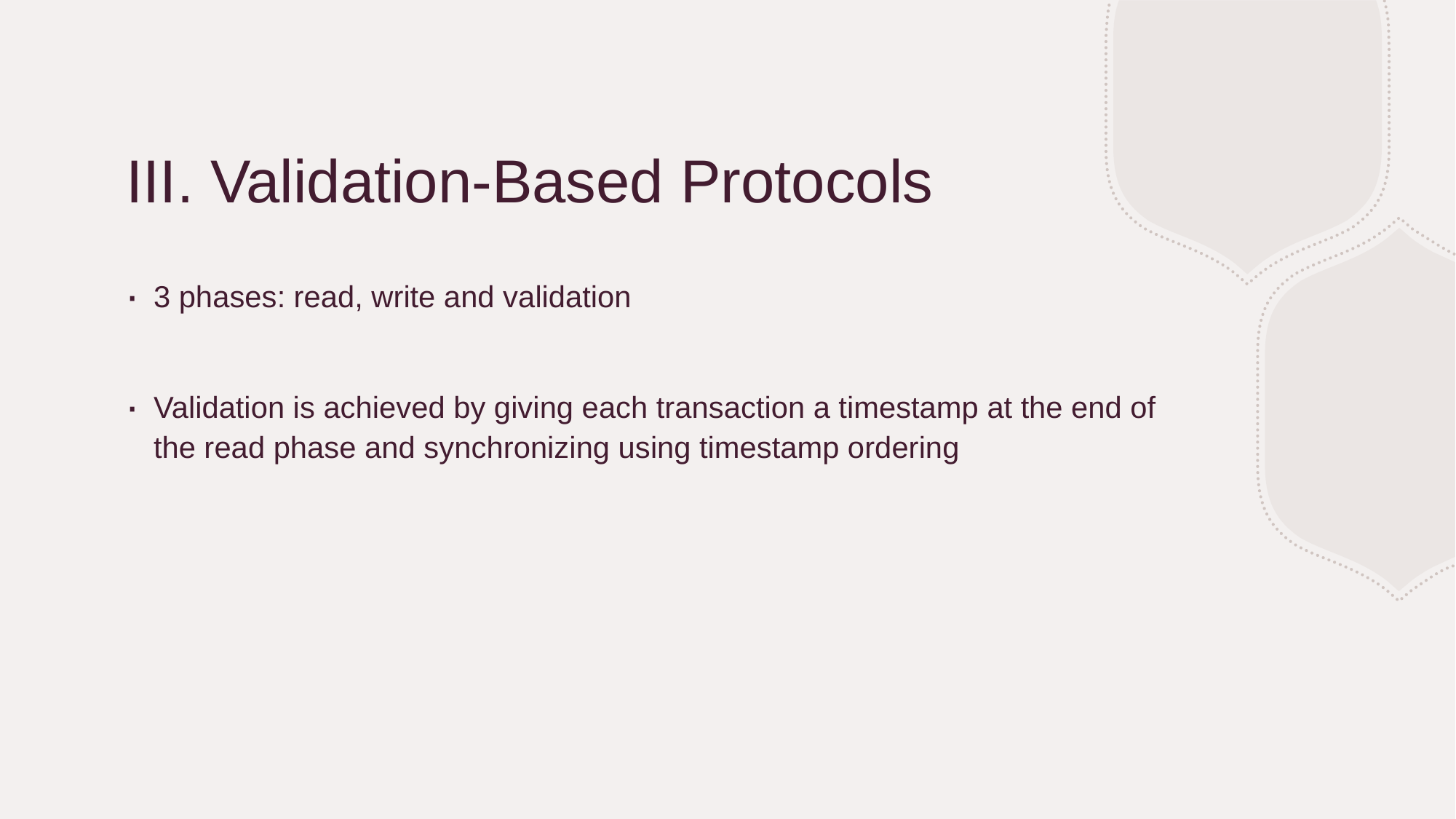

# III. Validation-Based Protocols
3 phases: read, write and validation

Validation is achieved by giving each transaction a timestamp at the end of the read phase and synchronizing using timestamp ordering